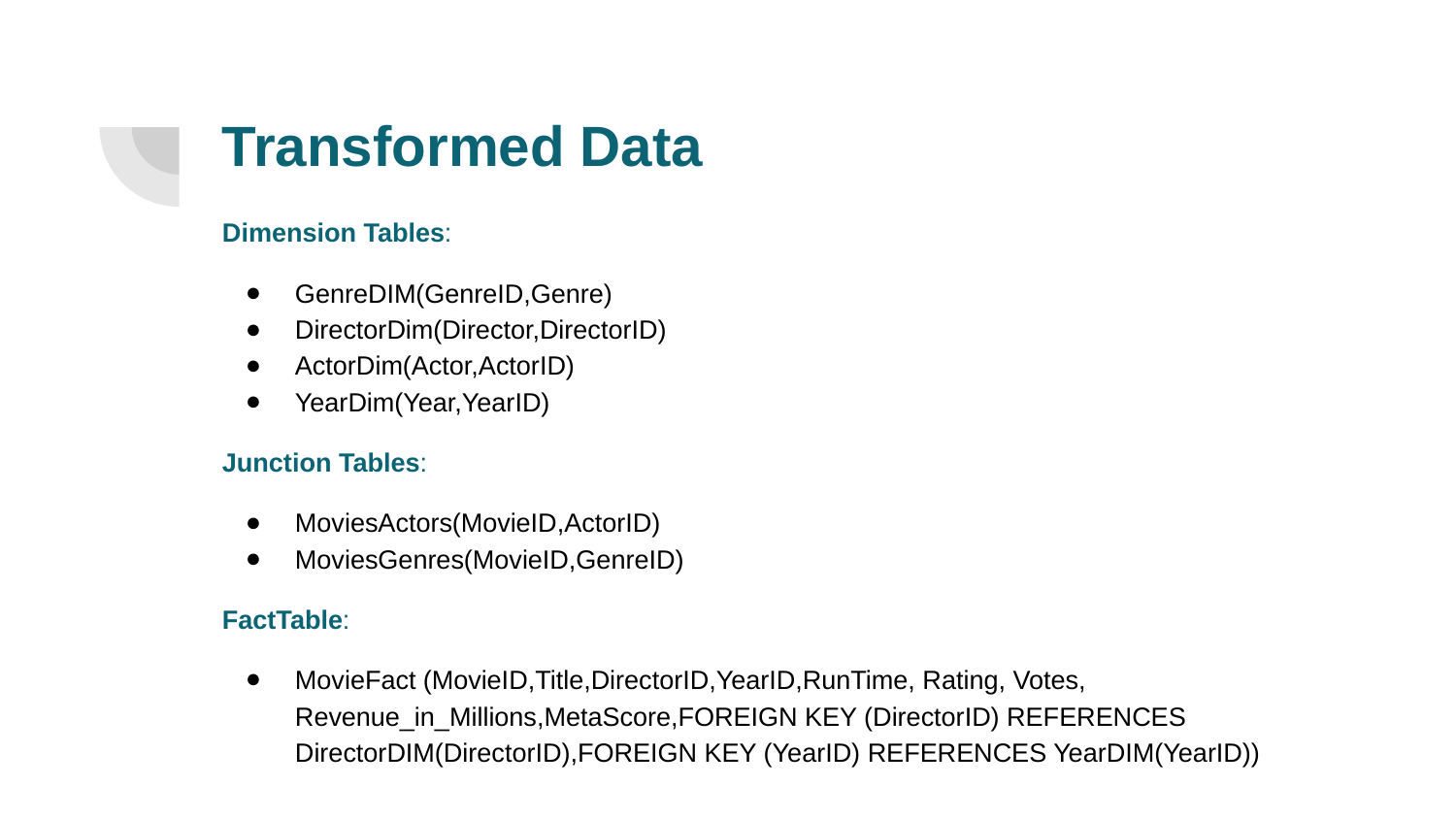

# Transformed Data
Dimension Tables:
GenreDIM(GenreID,Genre)
DirectorDim(Director,DirectorID)
ActorDim(Actor,ActorID)
YearDim(Year,YearID)
Junction Tables:
MoviesActors(MovieID,ActorID)
MoviesGenres(MovieID,GenreID)
FactTable:
MovieFact (MovieID,Title,DirectorID,YearID,RunTime, Rating, Votes, Revenue_in_Millions,MetaScore,FOREIGN KEY (DirectorID) REFERENCES DirectorDIM(DirectorID),FOREIGN KEY (YearID) REFERENCES YearDIM(YearID))